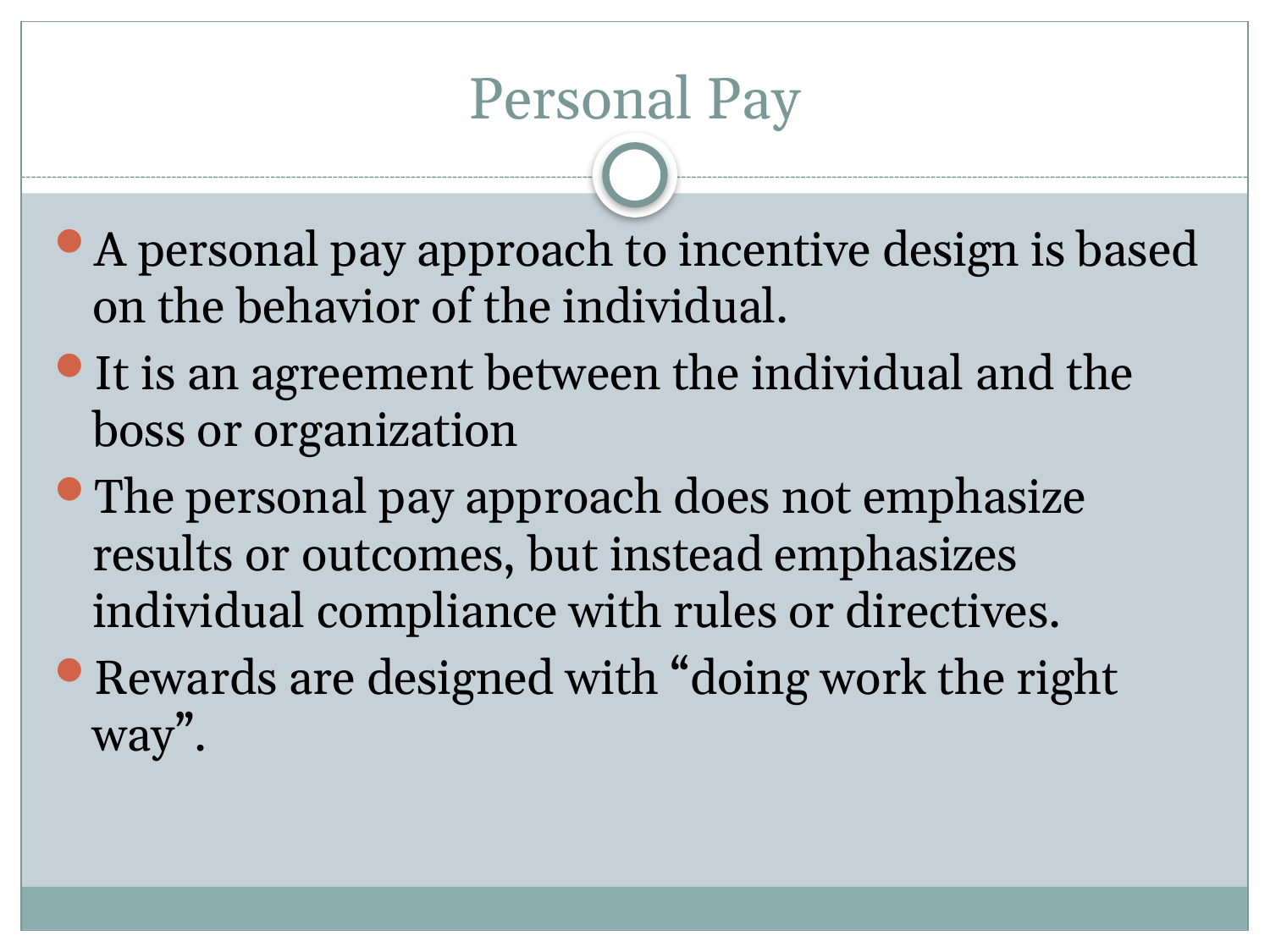

# Personal Pay
A personal pay approach to incentive design is based on the behavior of the individual.
It is an agreement between the individual and the boss or organization
The personal pay approach does not emphasize results or outcomes, but instead emphasizes individual compliance with rules or directives.
Rewards are designed with “doing work the right way”.